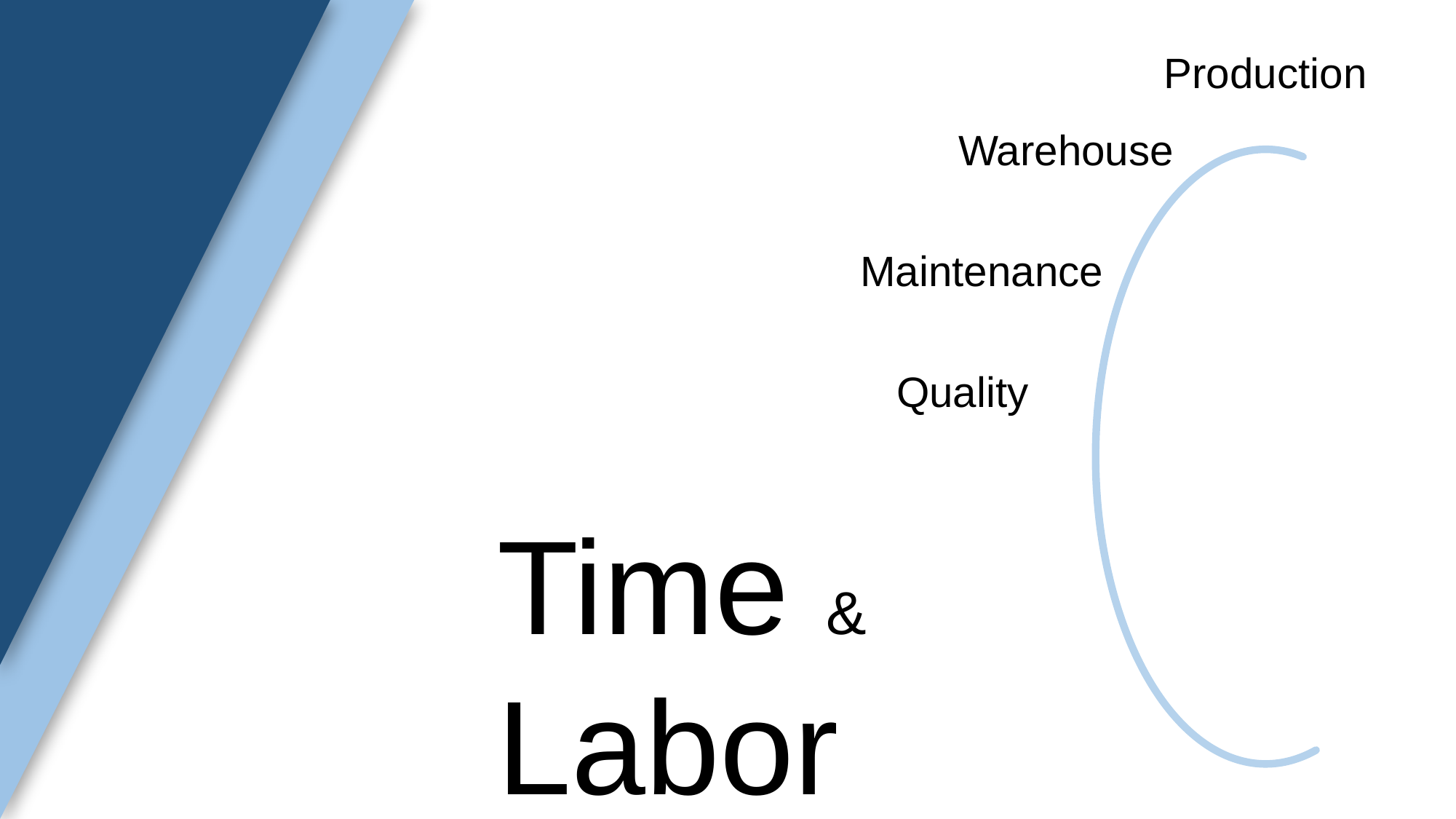

Production
Warehouse

Maintenance
Quality
Time & Labor